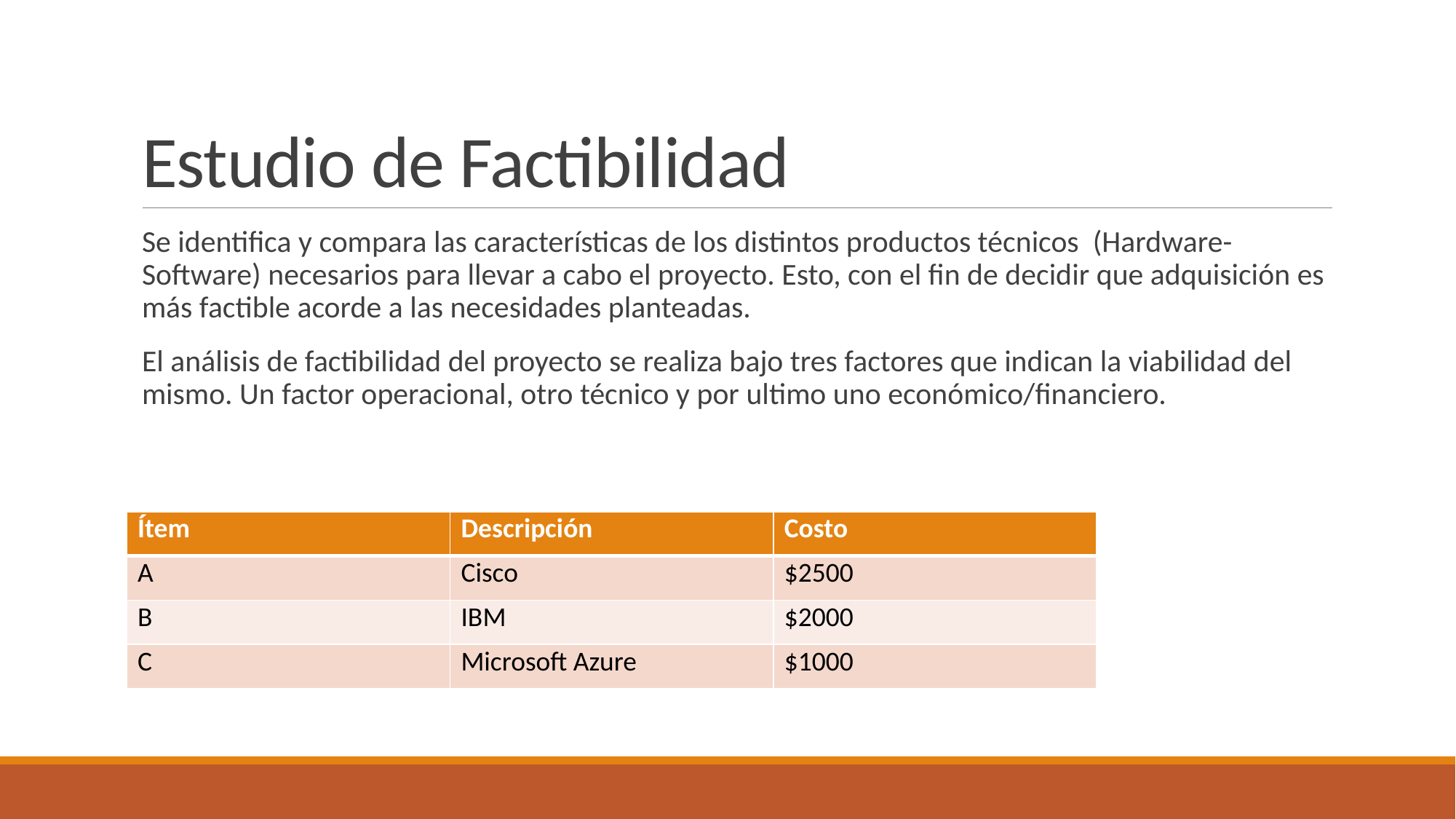

# Estudio de Factibilidad
Se identifica y compara las características de los distintos productos técnicos  (Hardware-Software) necesarios para llevar a cabo el proyecto. Esto, con el fin de decidir que adquisición es más factible acorde a las necesidades planteadas.
El análisis de factibilidad del proyecto se realiza bajo tres factores que indican la viabilidad del mismo. Un factor operacional, otro técnico y por ultimo uno económico/financiero.

| Ítem | Descripción | Costo |
| --- | --- | --- |
| A | Cisco | $2500 |
| B | IBM | $2000 |
| C | Microsoft Azure | $1000 |